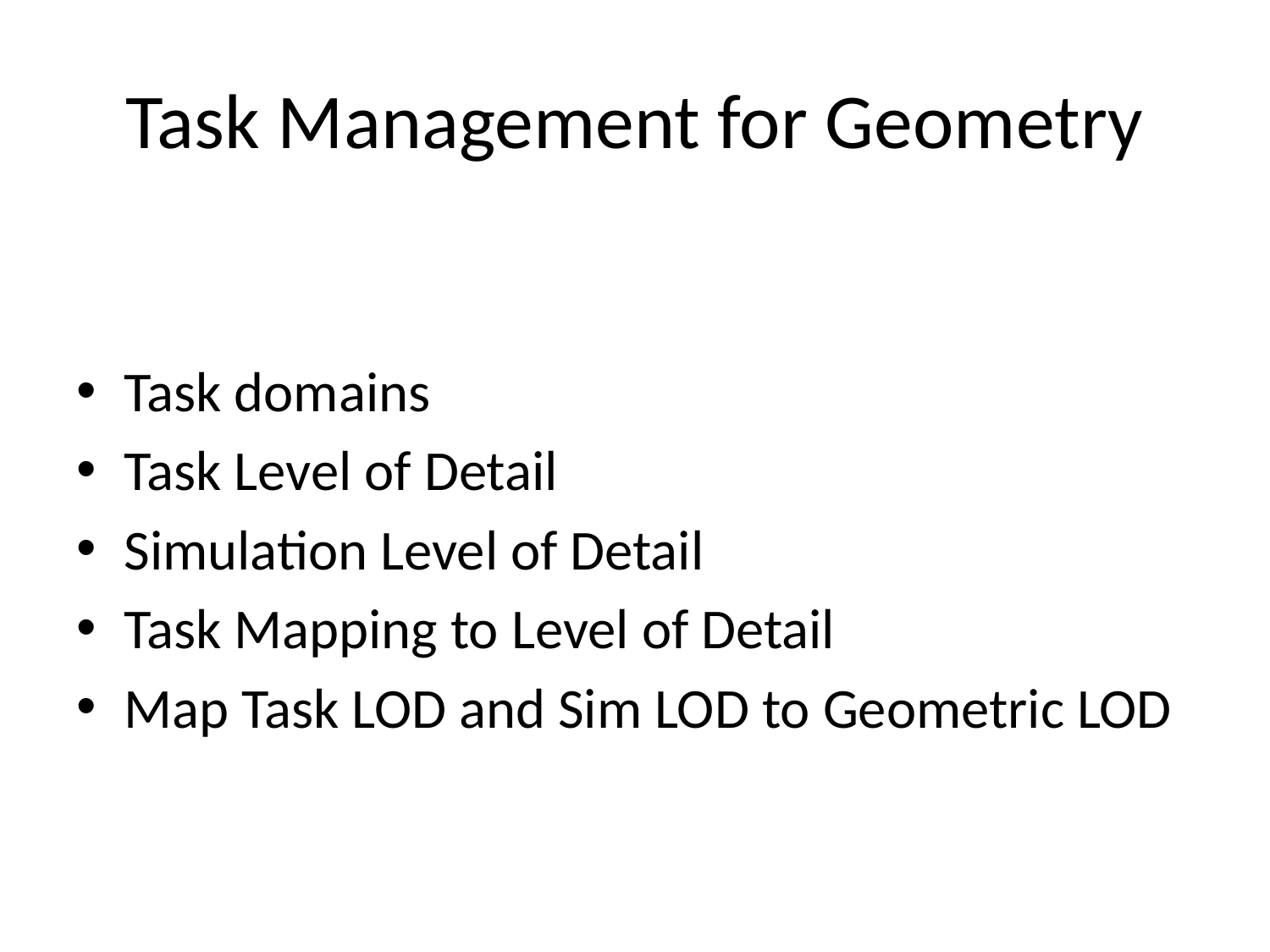

# Task Management for Geometry
Task domains
Task Level of Detail
Simulation Level of Detail
Task Mapping to Level of Detail
Map Task LOD and Sim LOD to Geometric LOD